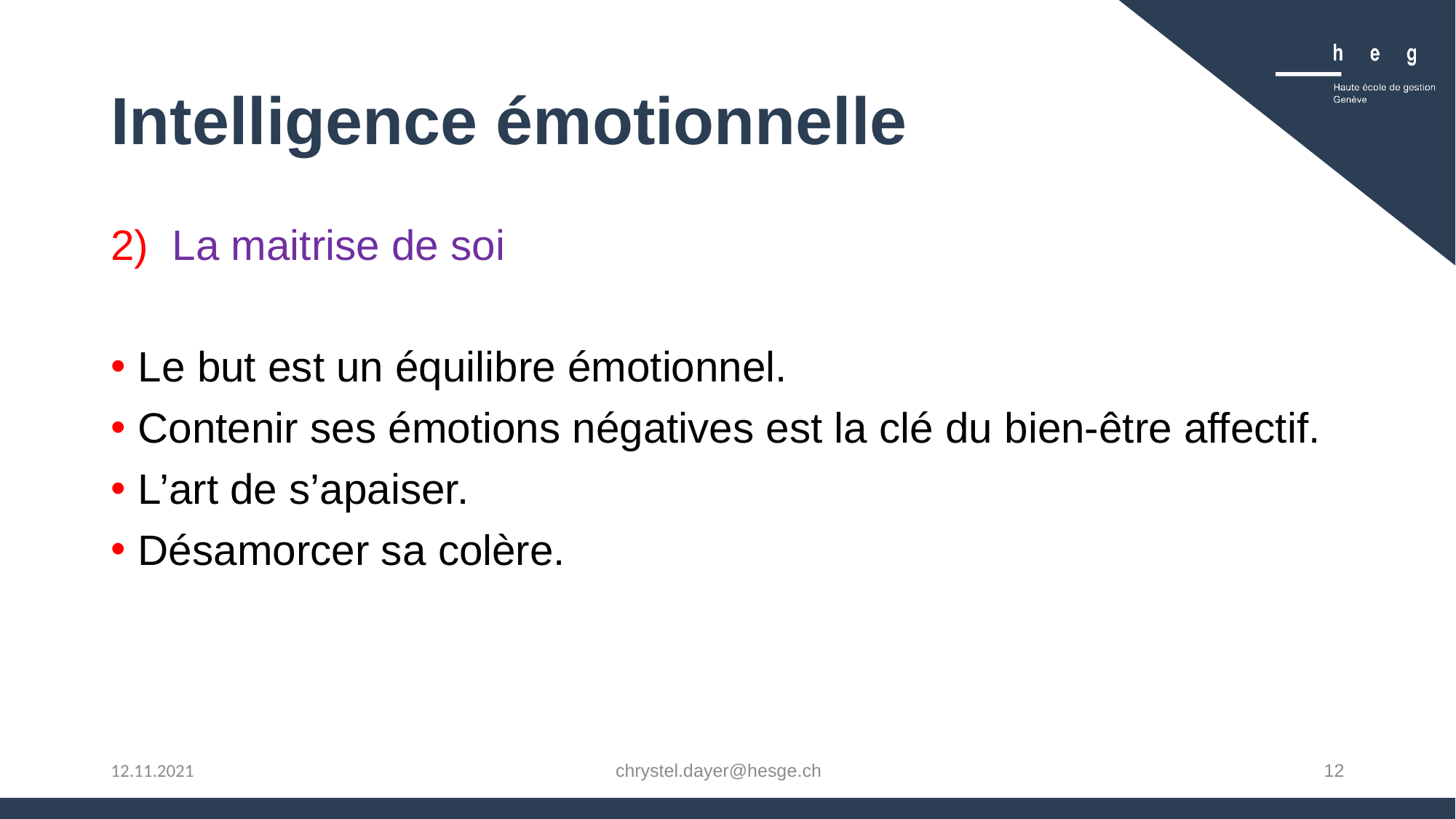

# Intelligence émotionnelle
La maitrise de soi

Le but est un équilibre émotionnel.
Contenir ses émotions négatives est la clé du bien-être affectif.
L’art de s’apaiser.
Désamorcer sa colère.
chrystel.dayer@hesge.ch
12